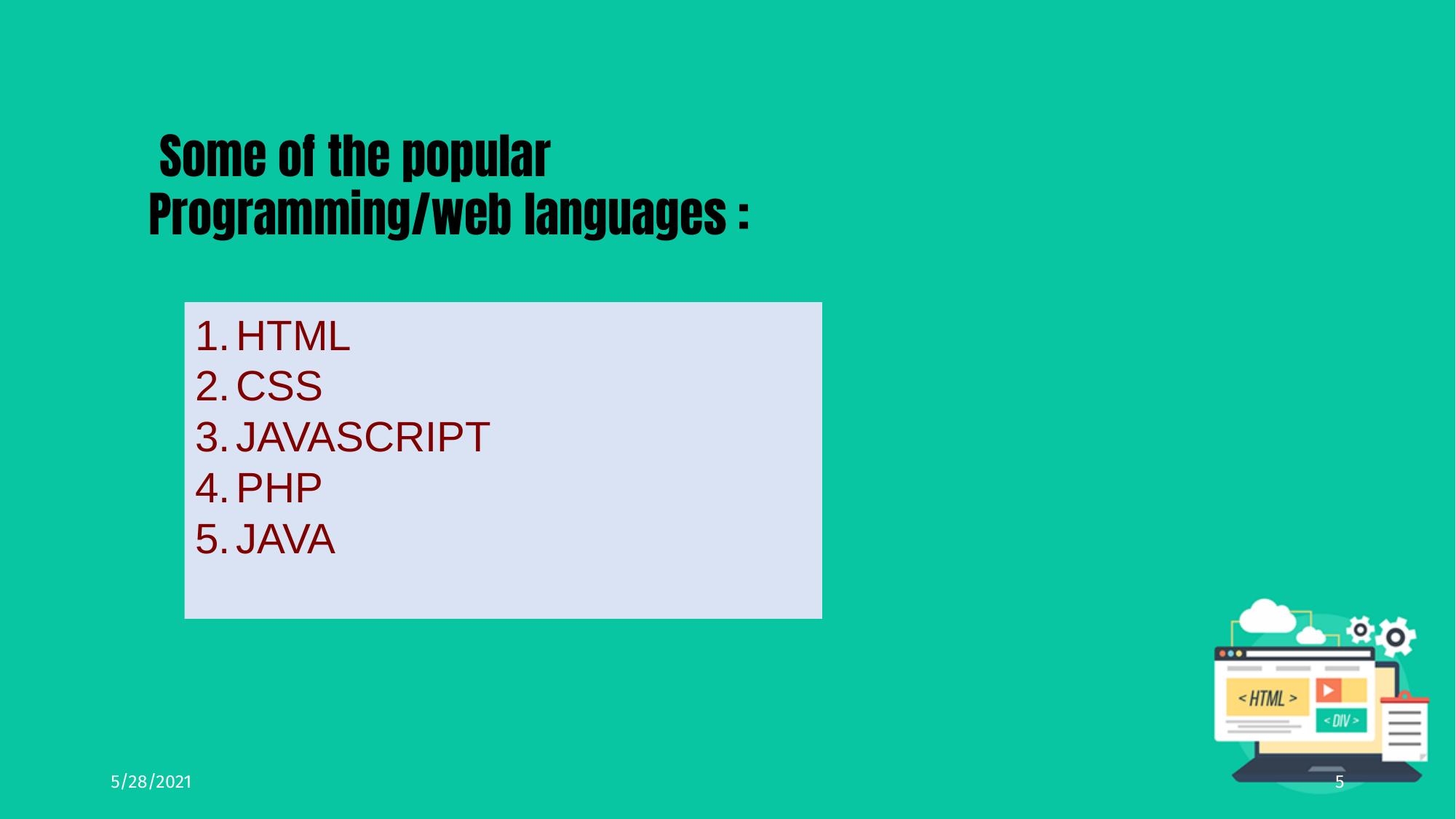

Some of the popular Programming/web languages :
HTML
CSS
JAVASCRIPT
PHP
JAVA

5/28/2021
5